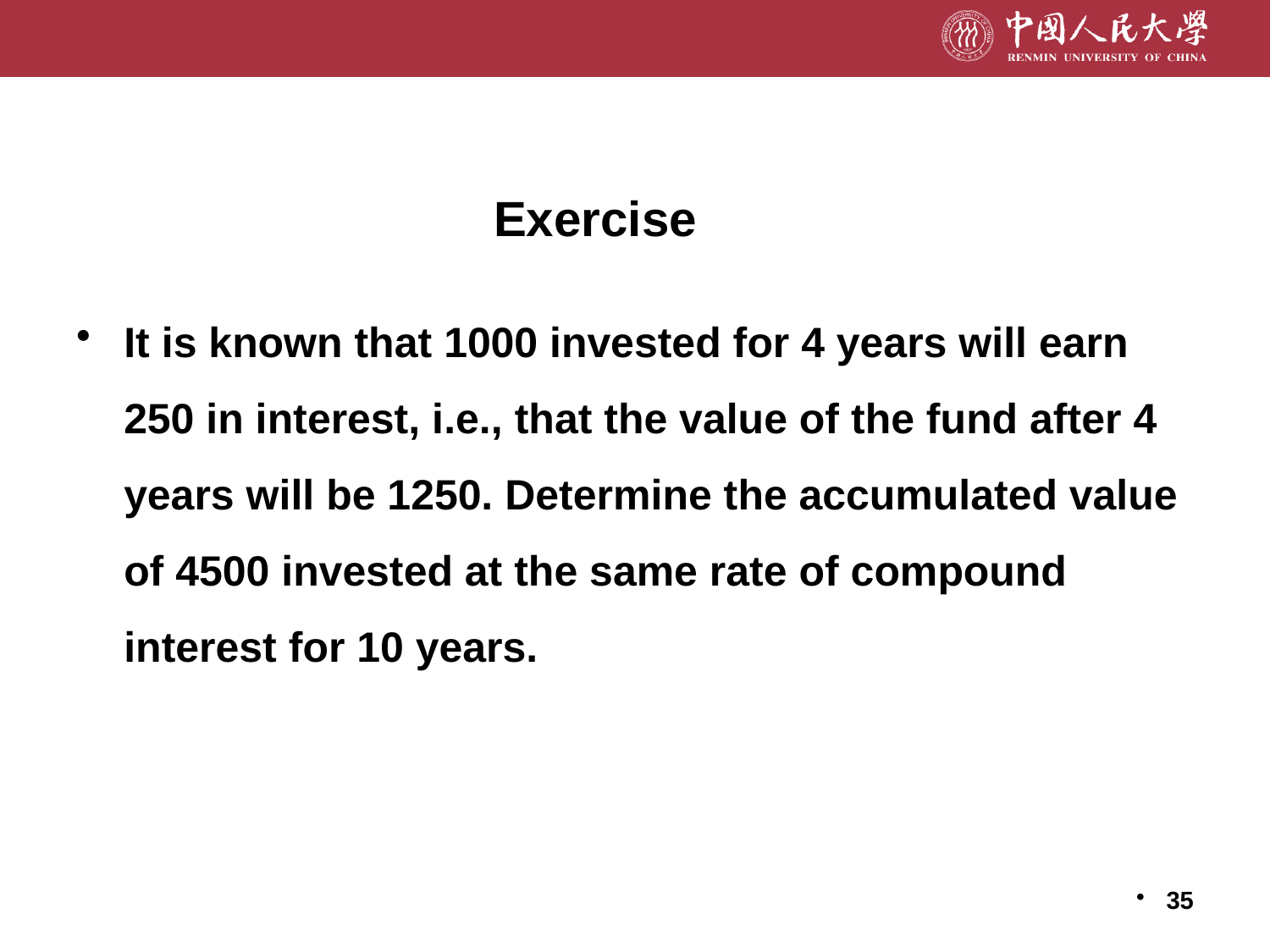

# Exercise
It is known that 1000 invested for 4 years will earn 250 in interest, i.e., that the value of the fund after 4 years will be 1250. Determine the accumulated value of 4500 invested at the same rate of compound interest for 10 years.

35